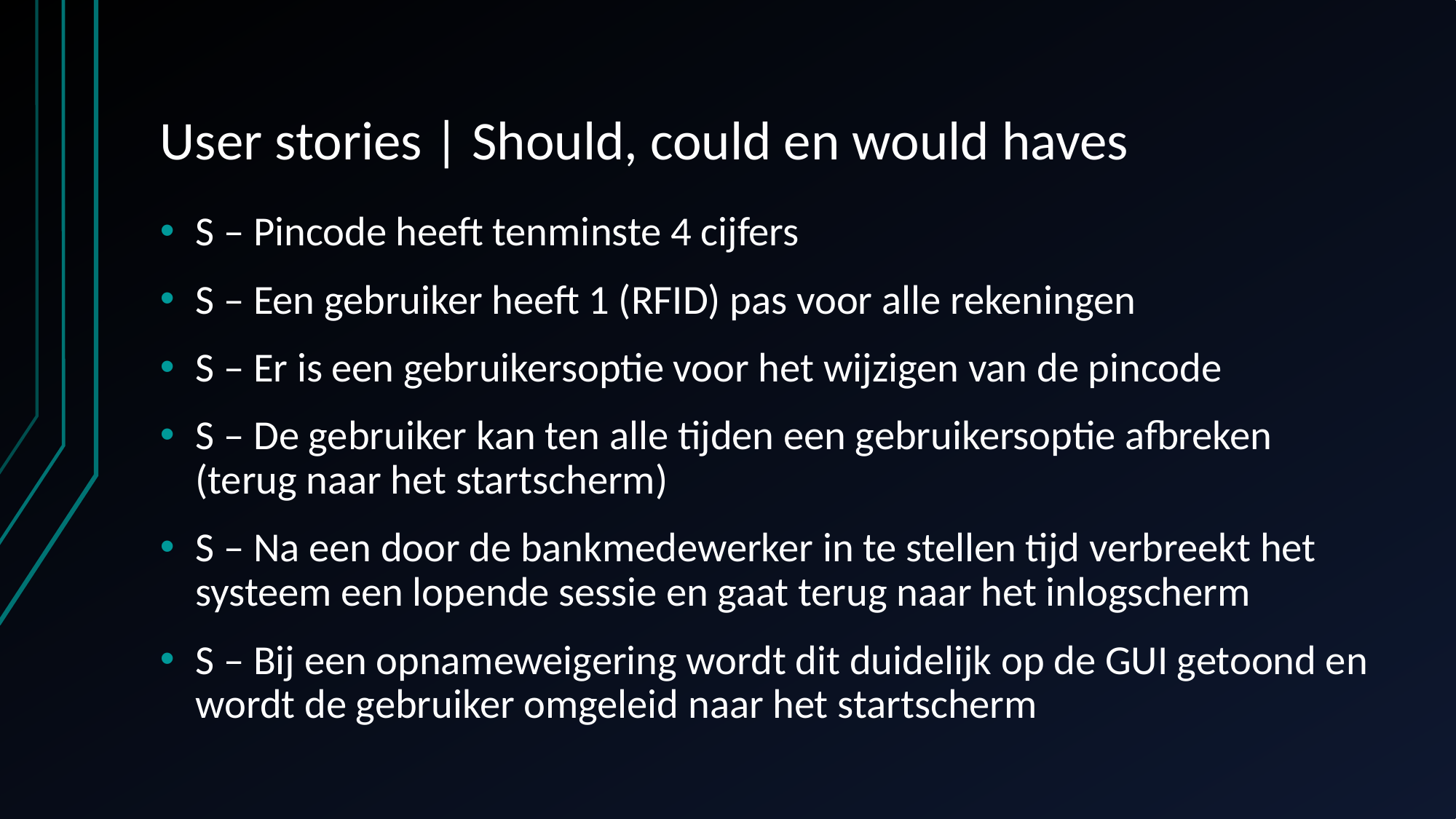

# User stories | Should, could en would haves
S – Pincode heeft tenminste 4 cijfers
S – Een gebruiker heeft 1 (RFID) pas voor alle rekeningen
S – Er is een gebruikersoptie voor het wijzigen van de pincode
S – De gebruiker kan ten alle tijden een gebruikersoptie afbreken (terug naar het startscherm)
S – Na een door de bankmedewerker in te stellen tijd verbreekt het systeem een lopende sessie en gaat terug naar het inlogscherm
S – Bij een opnameweigering wordt dit duidelijk op de GUI getoond en wordt de gebruiker omgeleid naar het startscherm